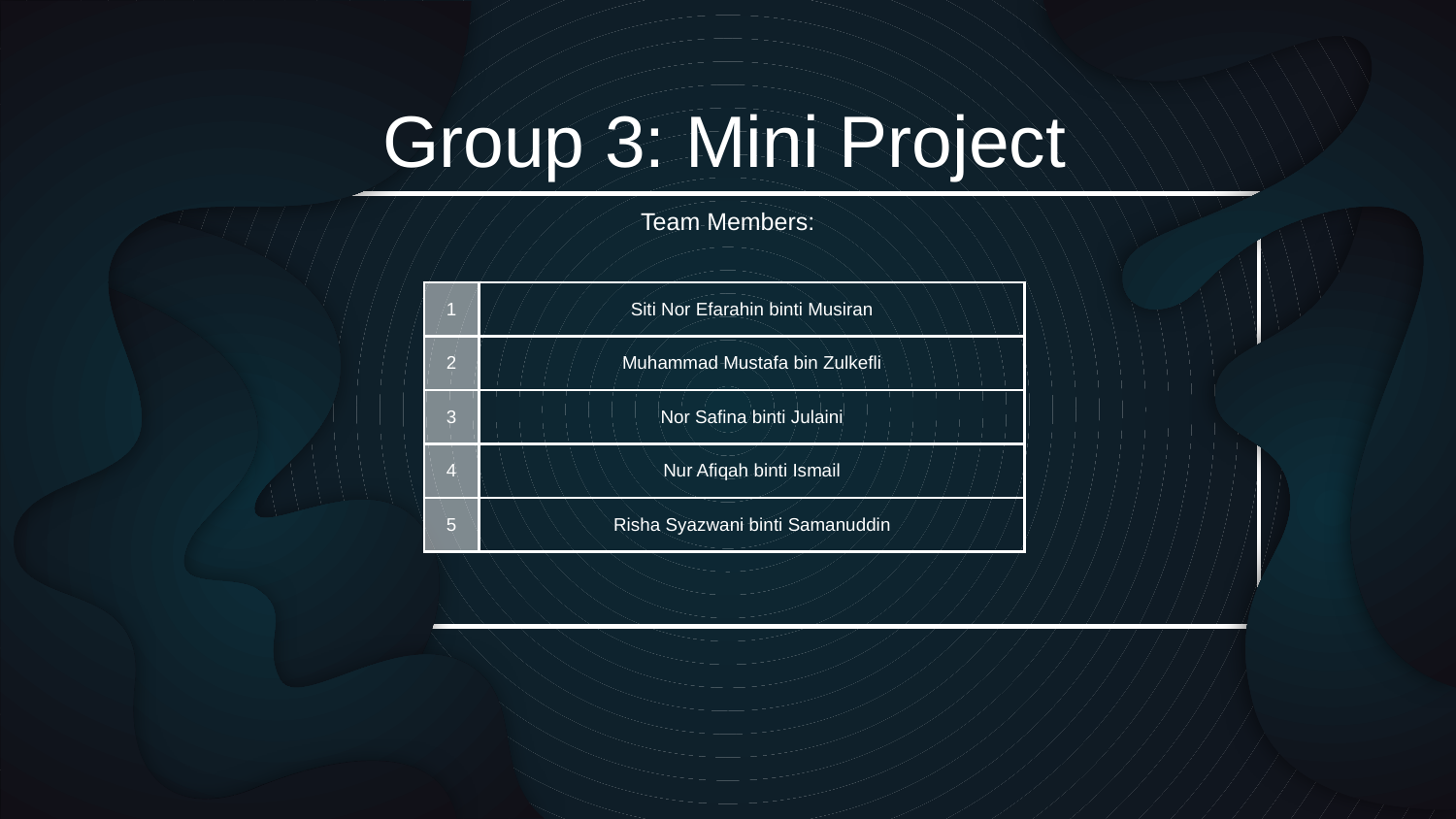

# Group 3: Mini Project
Team Members:

| 1 | Siti Nor Efarahin binti Musiran |
| --- | --- |
| 2 | Muhammad Mustafa bin Zulkefli |
| 3 | Nor Safina binti Julaini |
| 4 | Nur Afiqah binti Ismail |
| 5 | Risha Syazwani binti Samanuddin |